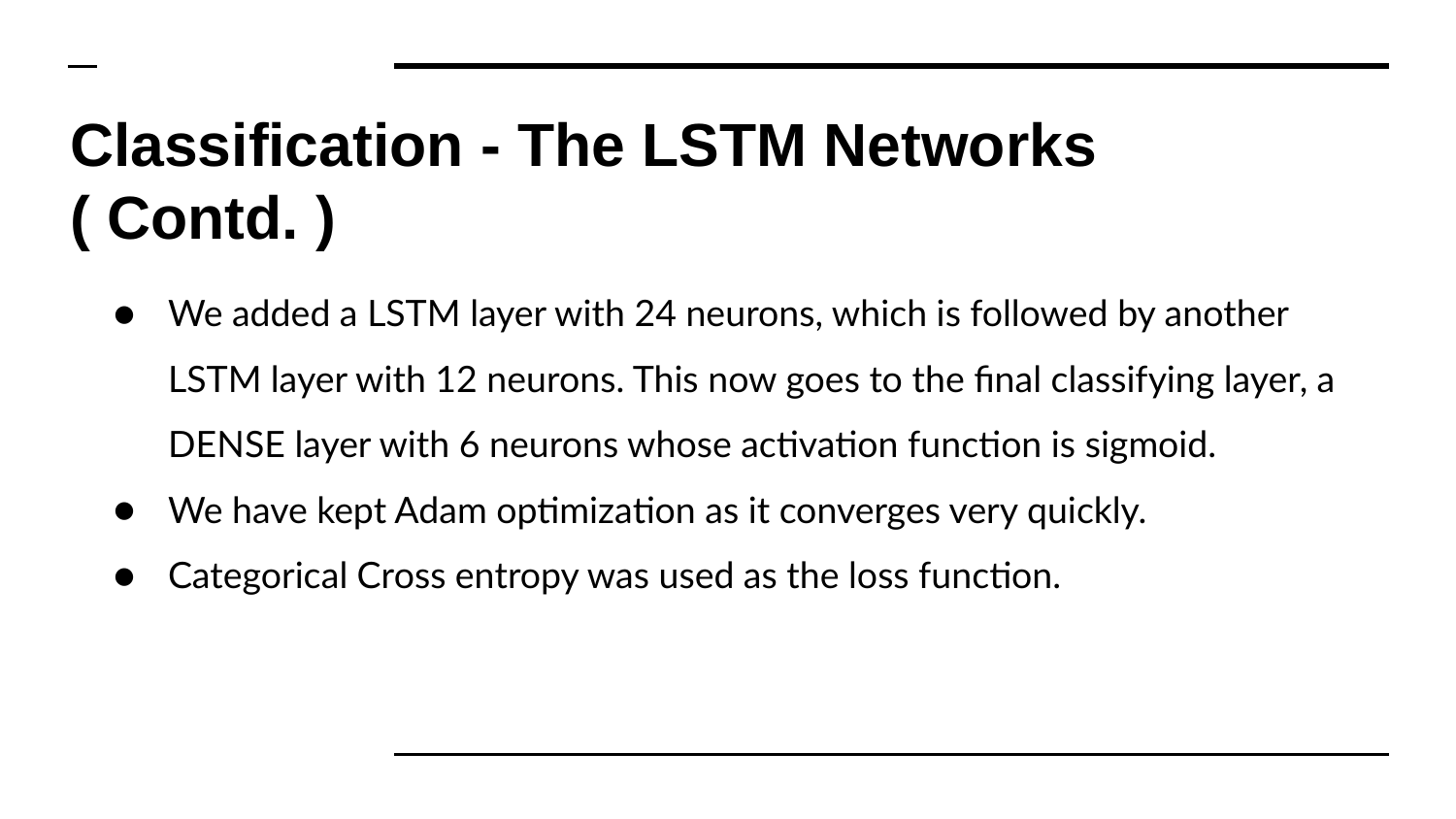

# Classification - The LSTM Networks ( Contd. )
We added a LSTM layer with 24 neurons, which is followed by another LSTM layer with 12 neurons. This now goes to the final classifying layer, a DENSE layer with 6 neurons whose activation function is sigmoid.
We have kept Adam optimization as it converges very quickly.
Categorical Cross entropy was used as the loss function.